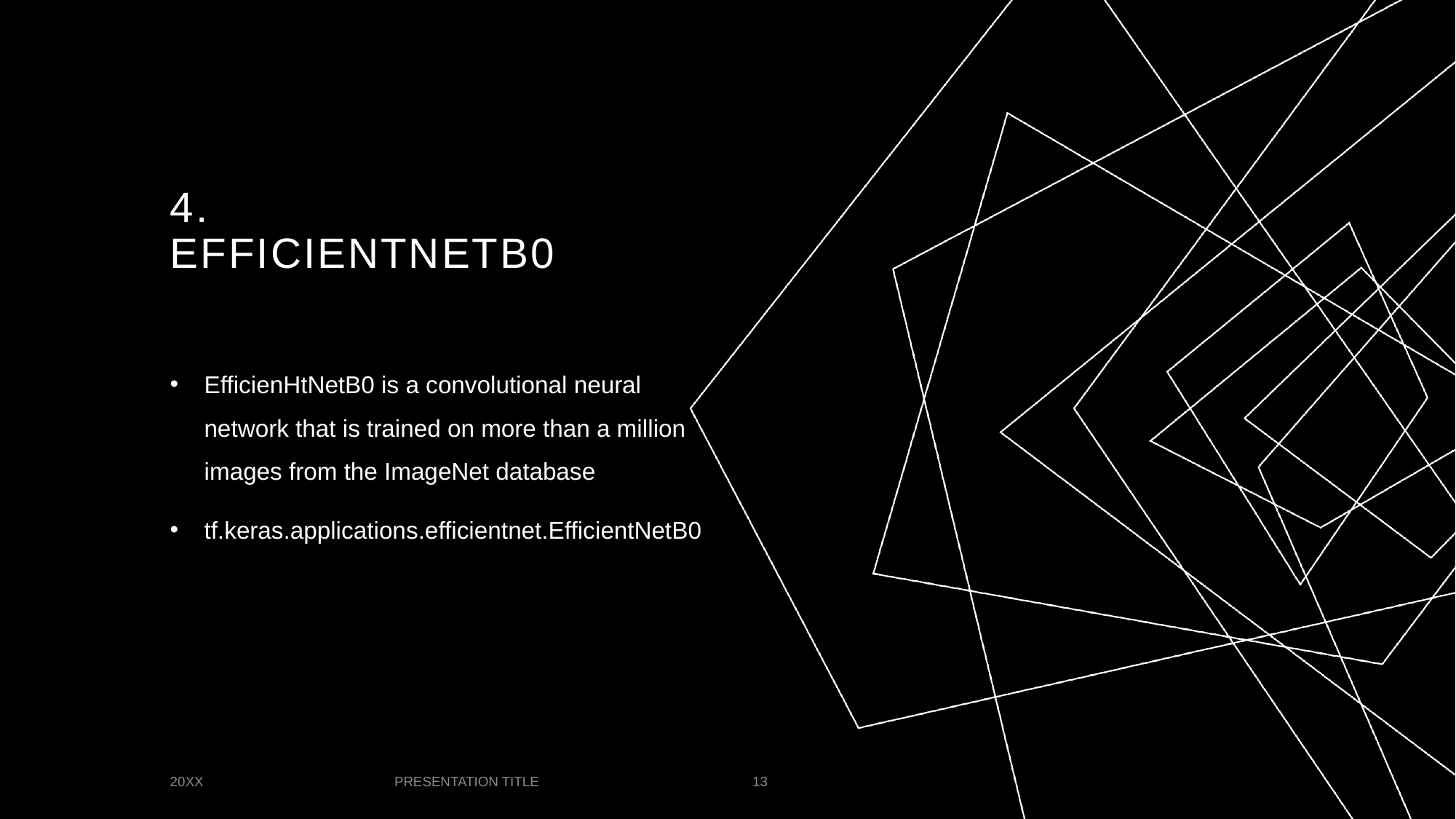

# 4. Efficientnetb0
EfficienHtNetB0 is a convolutional neural network that is trained on more than a million images from the ImageNet database
tf.keras.applications.efficientnet.EfficientNetB0
PRESENTATION TITLE
20XX
13